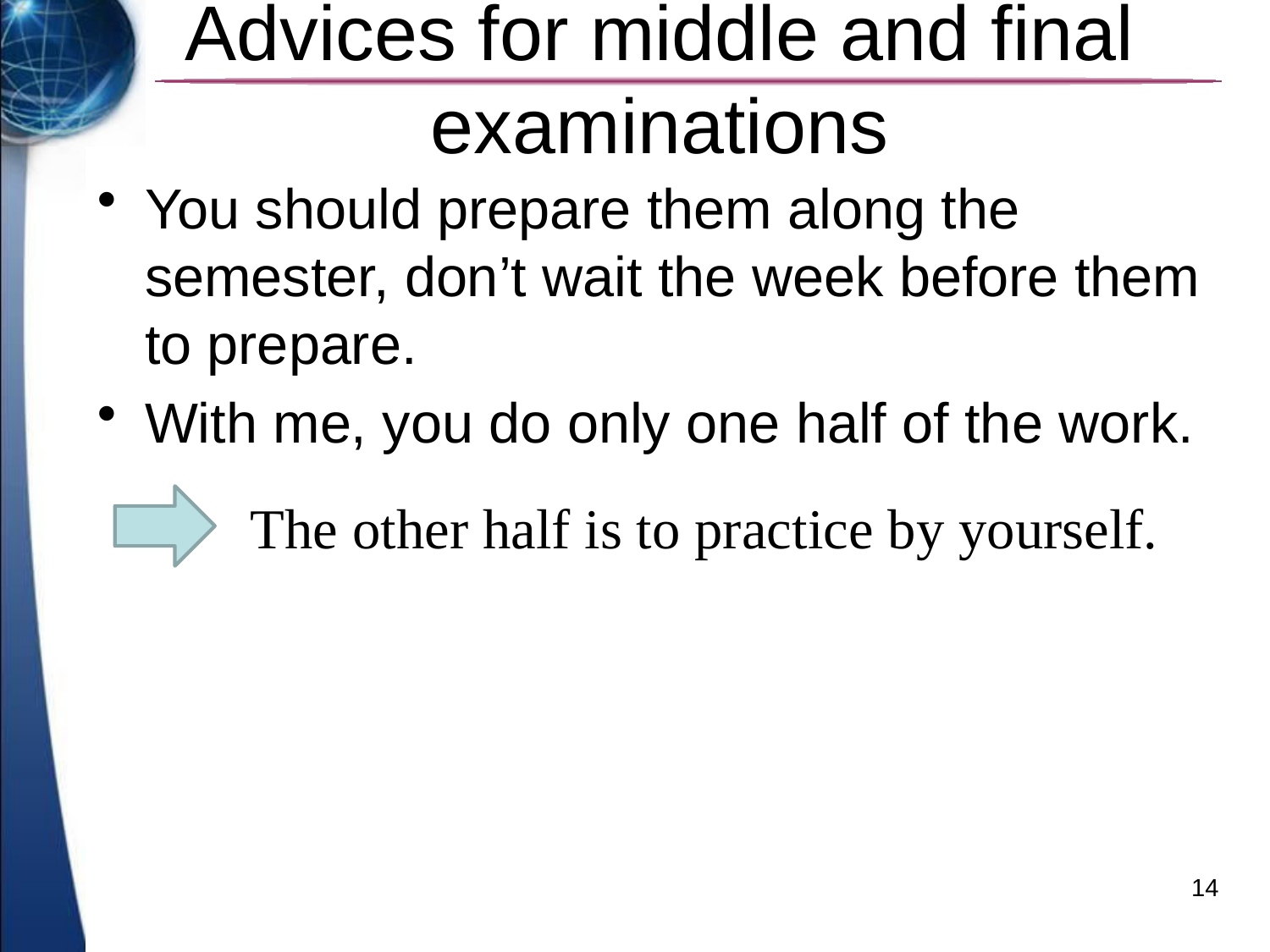

# Advices for middle and final examinations
You should prepare them along the semester, don’t wait the week before them to prepare.
With me, you do only one half of the work.

The other half is to practice by yourself.
14